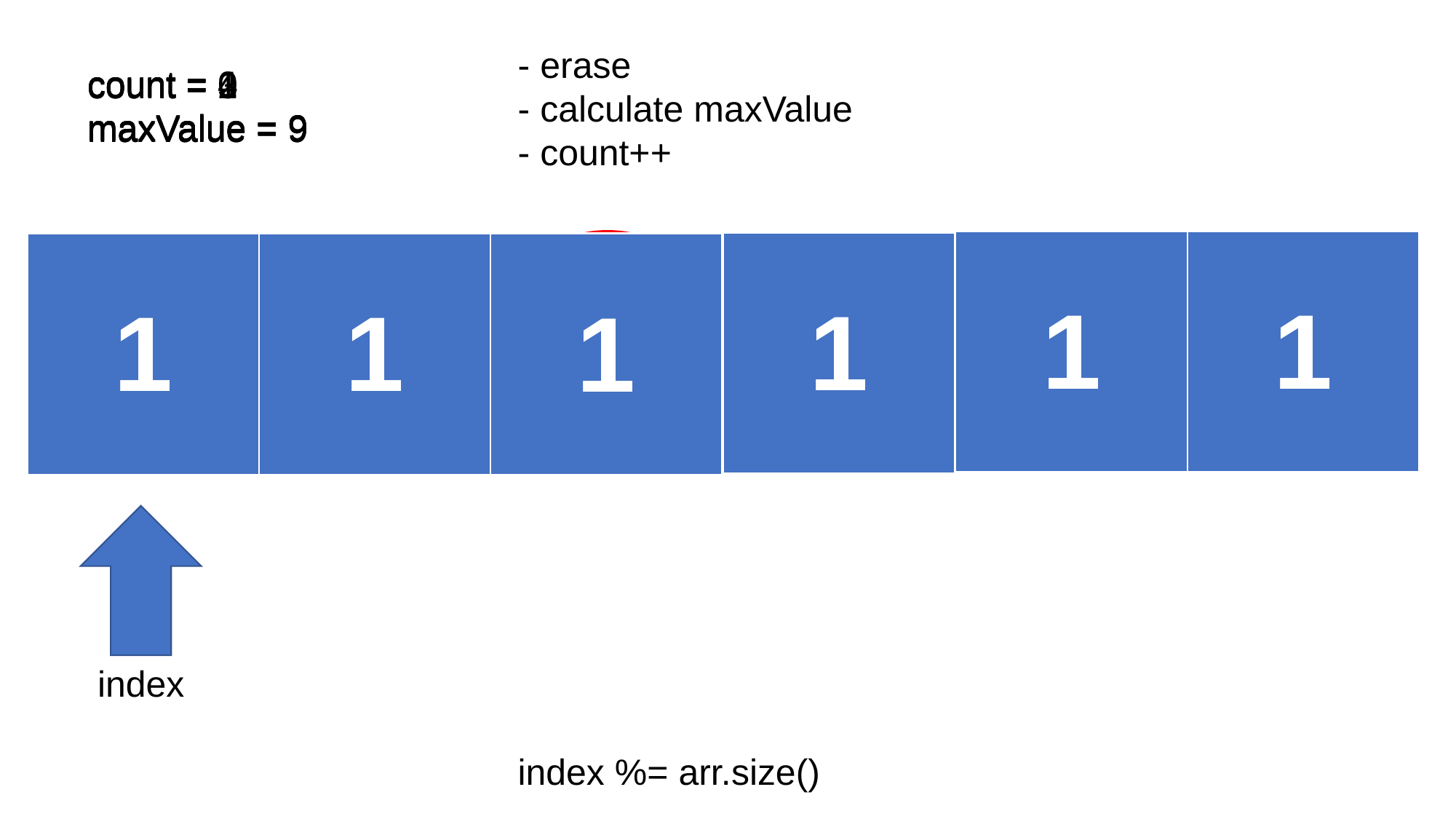

- erase
- calculate maxValue
- count++
count = 4
maxValue = 9
count = 0
maxValue = 9
count = 1
maxValue = 9
count = 2
maxValue = 9
count = 3
maxValue = 9
| 1 | 1 | 9 | 1 | 1 | 1 |
| --- | --- | --- | --- | --- | --- |
| 1 | 1 | 1 | 1 | 1 |
| --- | --- | --- | --- | --- |

| 1 | 1 | 1 | 1 |
| --- | --- | --- | --- |
| 1 | 1 |
| --- | --- |
| 1 | 1 | 1 |
| --- | --- | --- |

index
index %= arr.size()